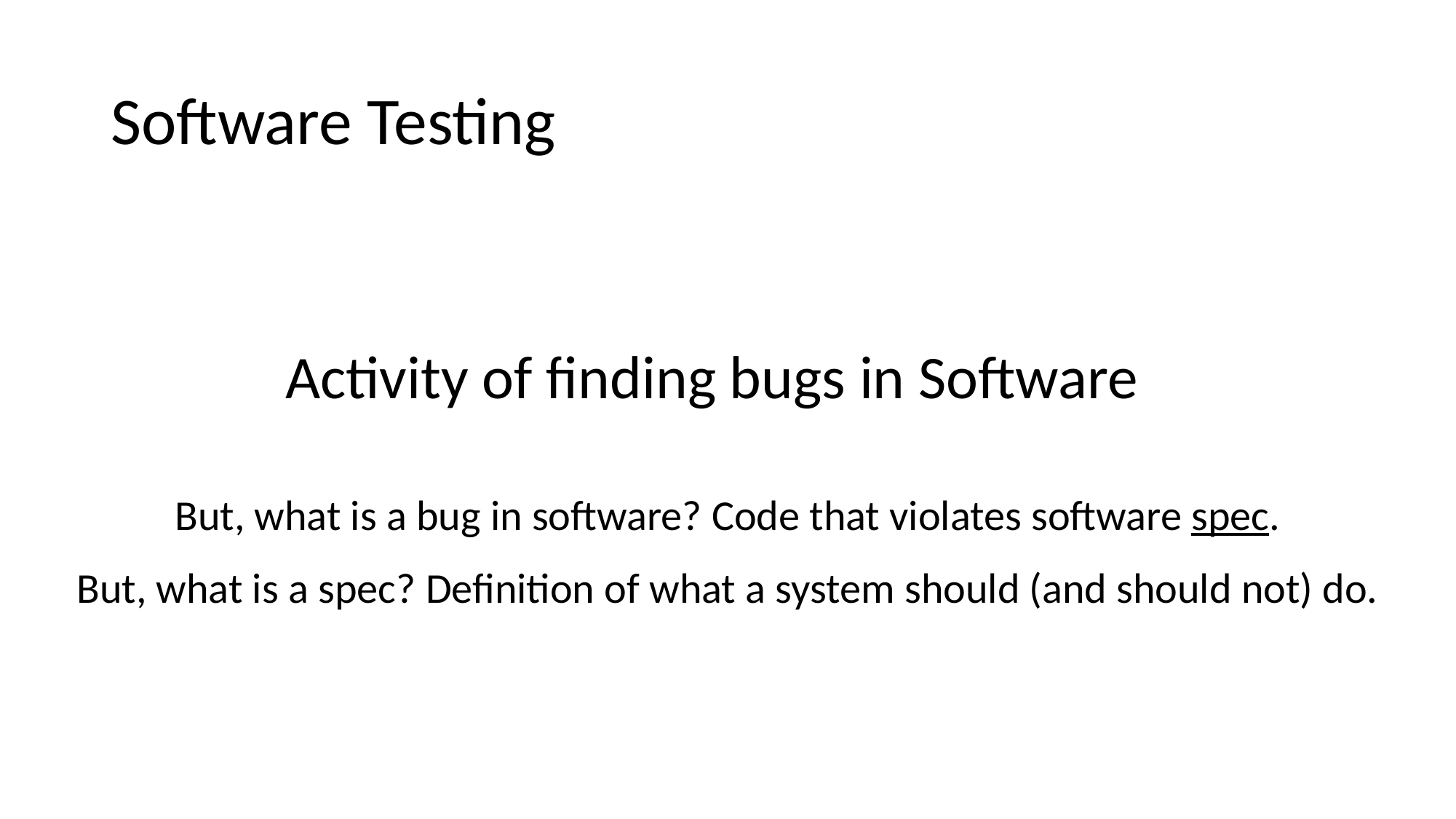

Software Testing
Activity of finding bugs in Software
But, what is a bug in software? Code that violates software spec.
But, what is a spec? Definition of what a system should (and should not) do.